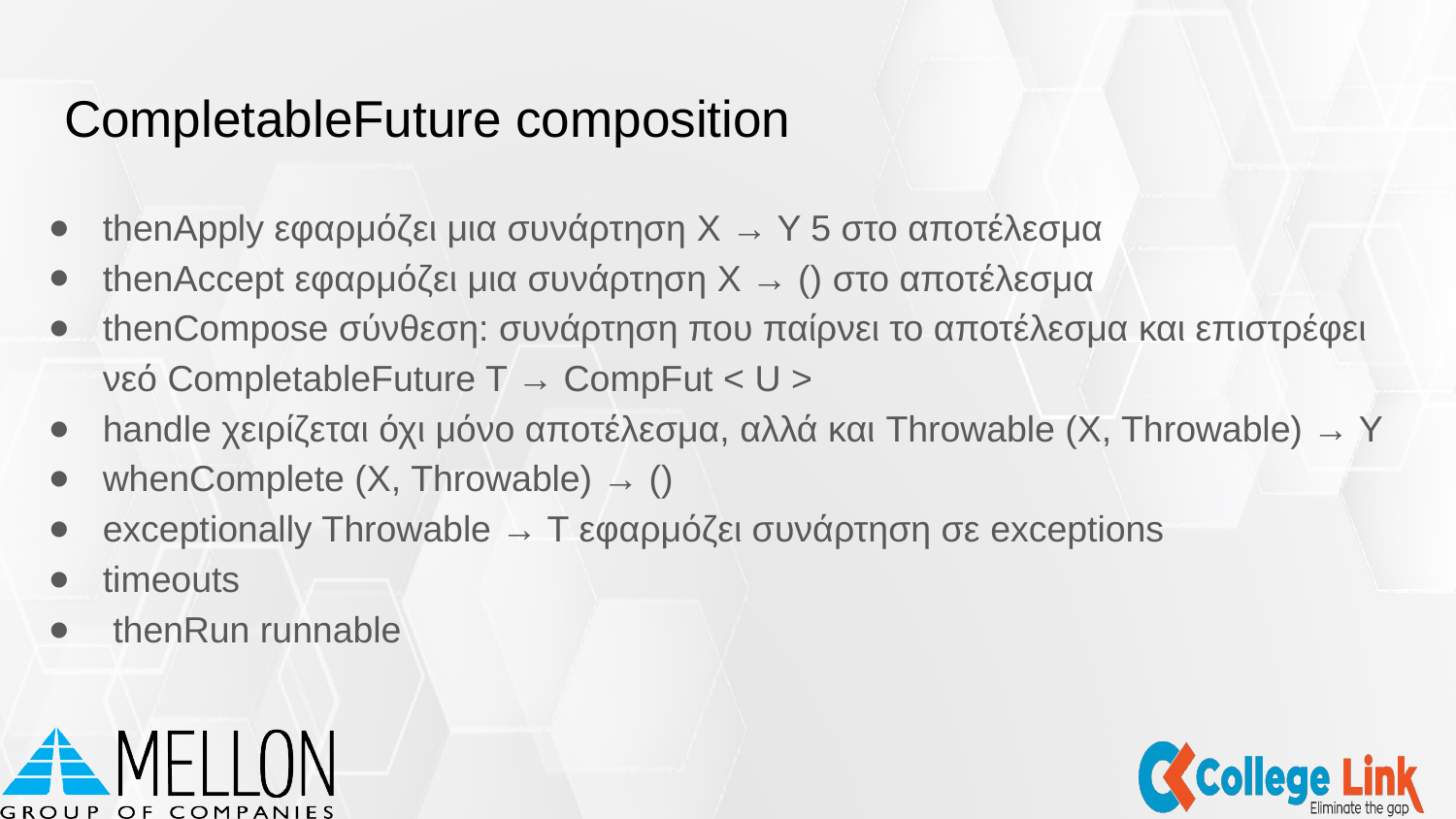

# CompletableFuture composition
thenApply εφαρμόζει μια συνάρτηση X → Y 5 στο αποτέλεσμα
thenAccept εφαρμόζει μια συνάρτηση X → () στο αποτέλεσμα
thenCompose σύνθεση: συνάρτηση που παίρνει το αποτέλεσμα και επιστρέφει νεό CompletableFuture T → CompFut < U >
handle χειρίζεται όχι μόνο αποτέλεσμα, αλλά και Throwable (X, Throwable) → Y
whenComplete (X, Throwable) → ()
exceptionally Throwable → T εφαρμόζει συνάρτηση σε exceptions
timeouts
 thenRun runnable